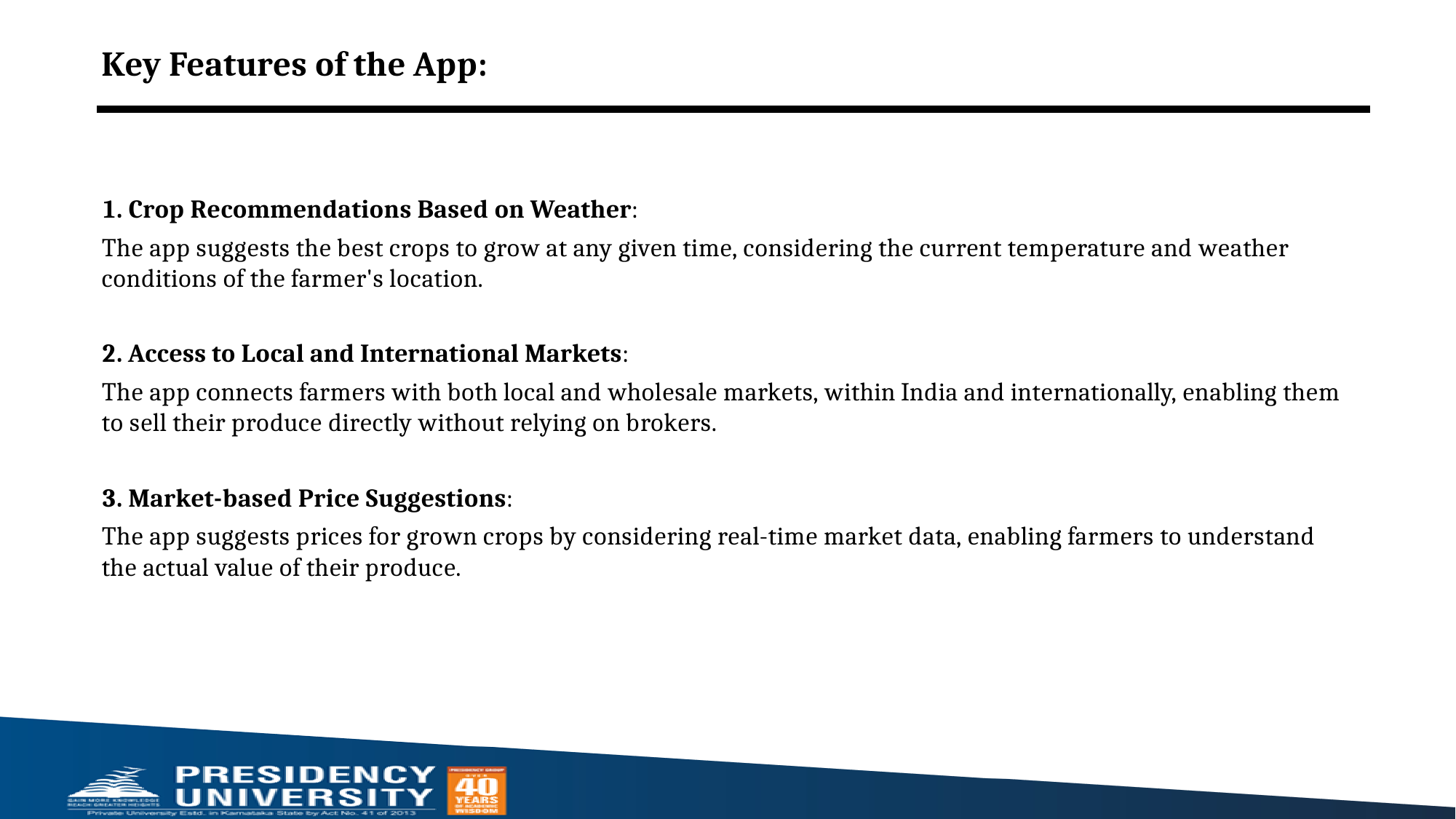

Key Features of the App:

1. Crop Recommendations Based on Weather:
The app suggests the best crops to grow at any given time, considering the current temperature and weather conditions of the farmer's location.

2. Access to Local and International Markets:
The app connects farmers with both local and wholesale markets, within India and internationally, enabling them to sell their produce directly without relying on brokers.

3. Market-based Price Suggestions:
The app suggests prices for grown crops by considering real-time market data, enabling farmers to understand the actual value of their produce.